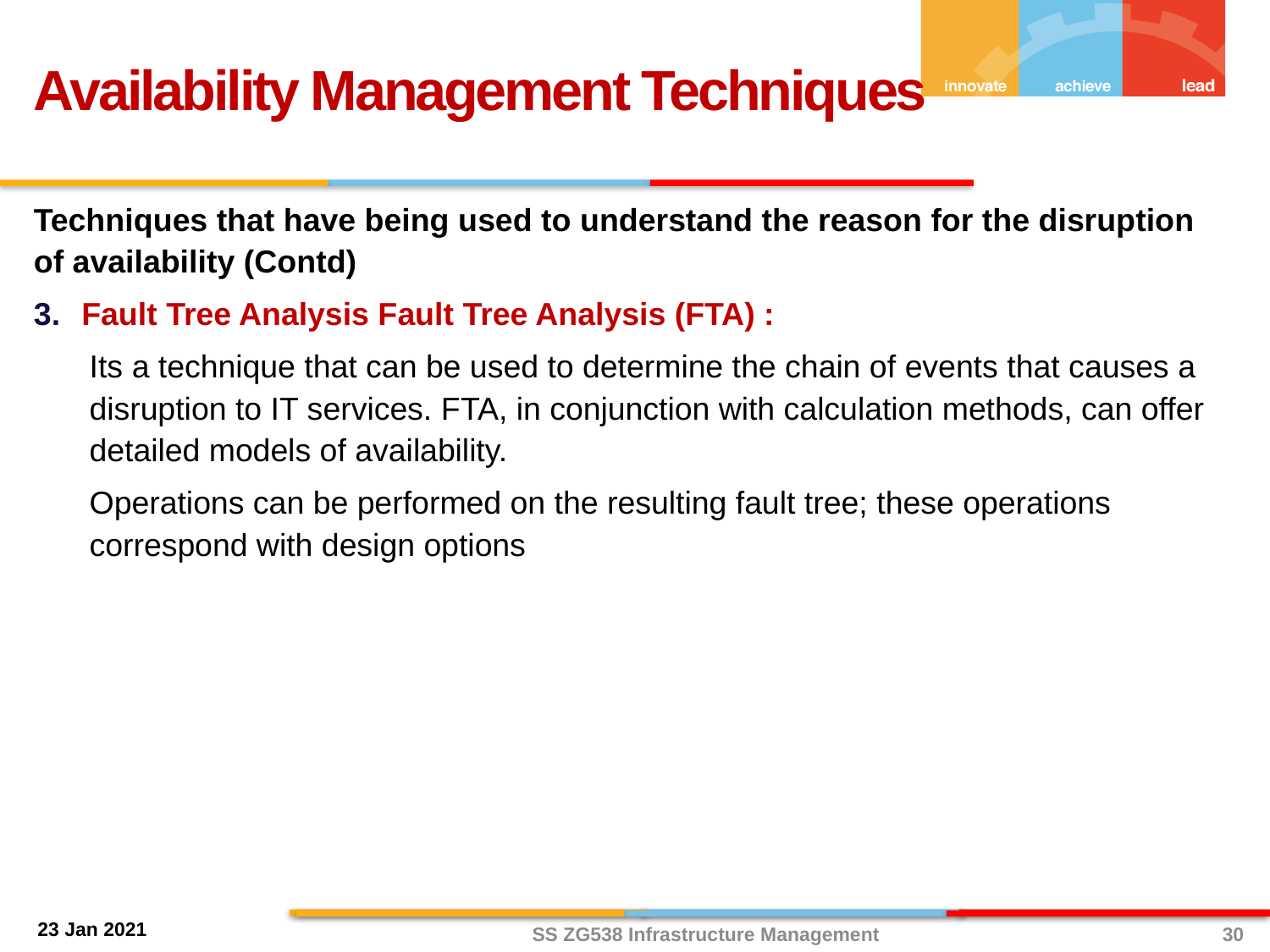

Availability Management Techniques
Techniques that have being used to understand the reason for the disruption of availability (Contd)
Fault Tree Analysis Fault Tree Analysis (FTA) :
Its a technique that can be used to determine the chain of events that causes a disruption to IT services. FTA, in conjunction with calculation methods, can offer detailed models of availability.
Operations can be performed on the resulting fault tree; these operations correspond with design options
30
SS ZG538 Infrastructure Management